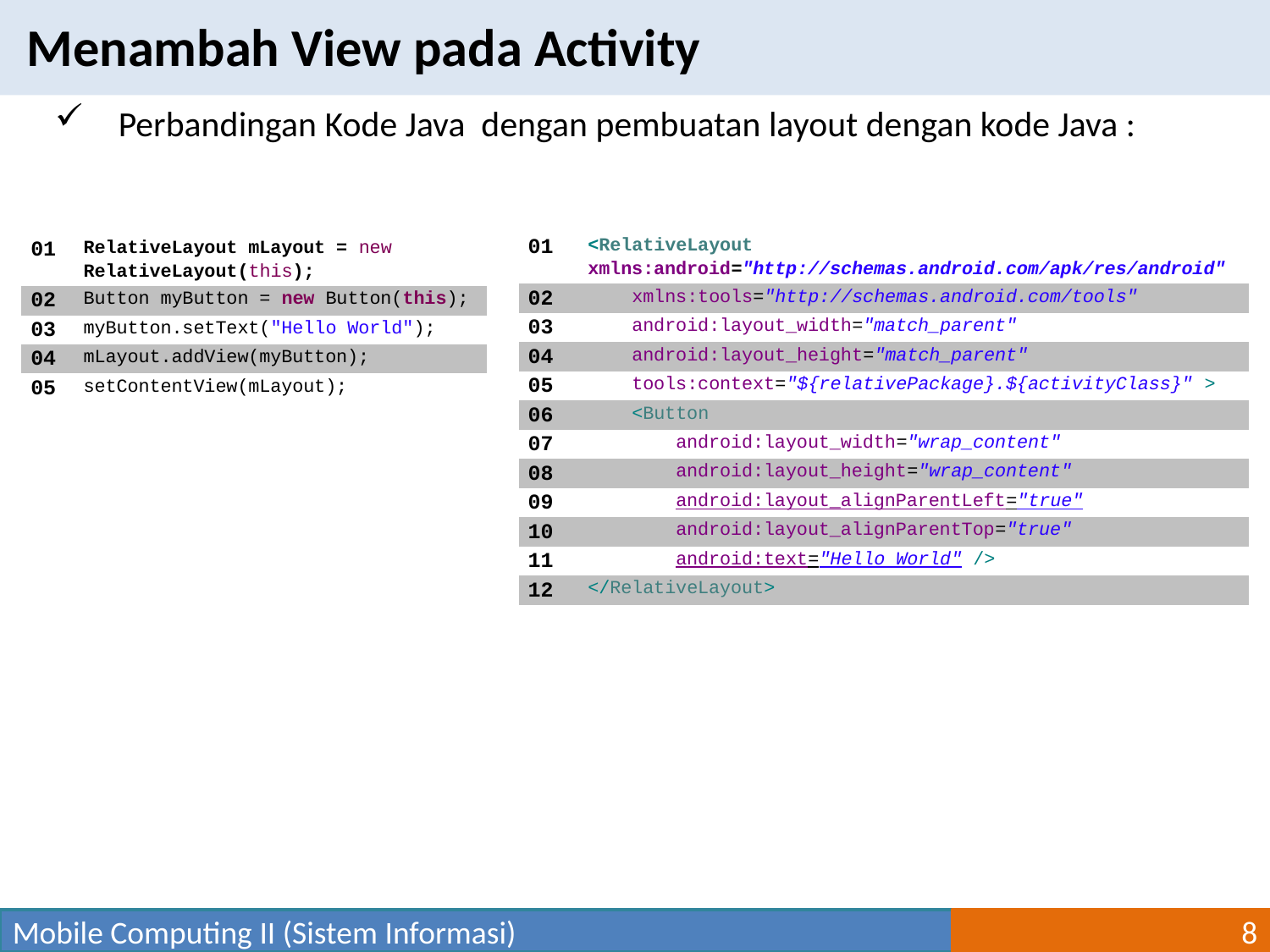

Menambah View pada Activity
Perbandingan Kode Java  dengan pembuatan layout dengan kode Java :

| 01 | <RelativeLayout xmlns:android="http://schemas.android.com/apk/res/android" |
| --- | --- |
| 02 | xmlns:tools="http://schemas.android.com/tools" |
| 03 | android:layout\_width="match\_parent" |
| 04 | android:layout\_height="match\_parent" |
| 05 | tools:context="${relativePackage}.${activityClass}" > |
| 06 | <Button |
| 07 | android:layout\_width="wrap\_content" |
| 08 | android:layout\_height="wrap\_content" |
| 09 | android:layout\_alignParentLeft="true" |
| 10 | android:layout\_alignParentTop="true" |
| 11 | android:text="Hello World" /> |
| 12 | </RelativeLayout> |
| 01 | RelativeLayout mLayout = new RelativeLayout(this); |
| --- | --- |
| 02 | Button myButton = new Button(this); |
| 03 | myButton.setText("Hello World"); |
| 04 | mLayout.addView(myButton); |
| 05 | setContentView(mLayout); |
Mobile Computing II (Sistem Informasi)
8